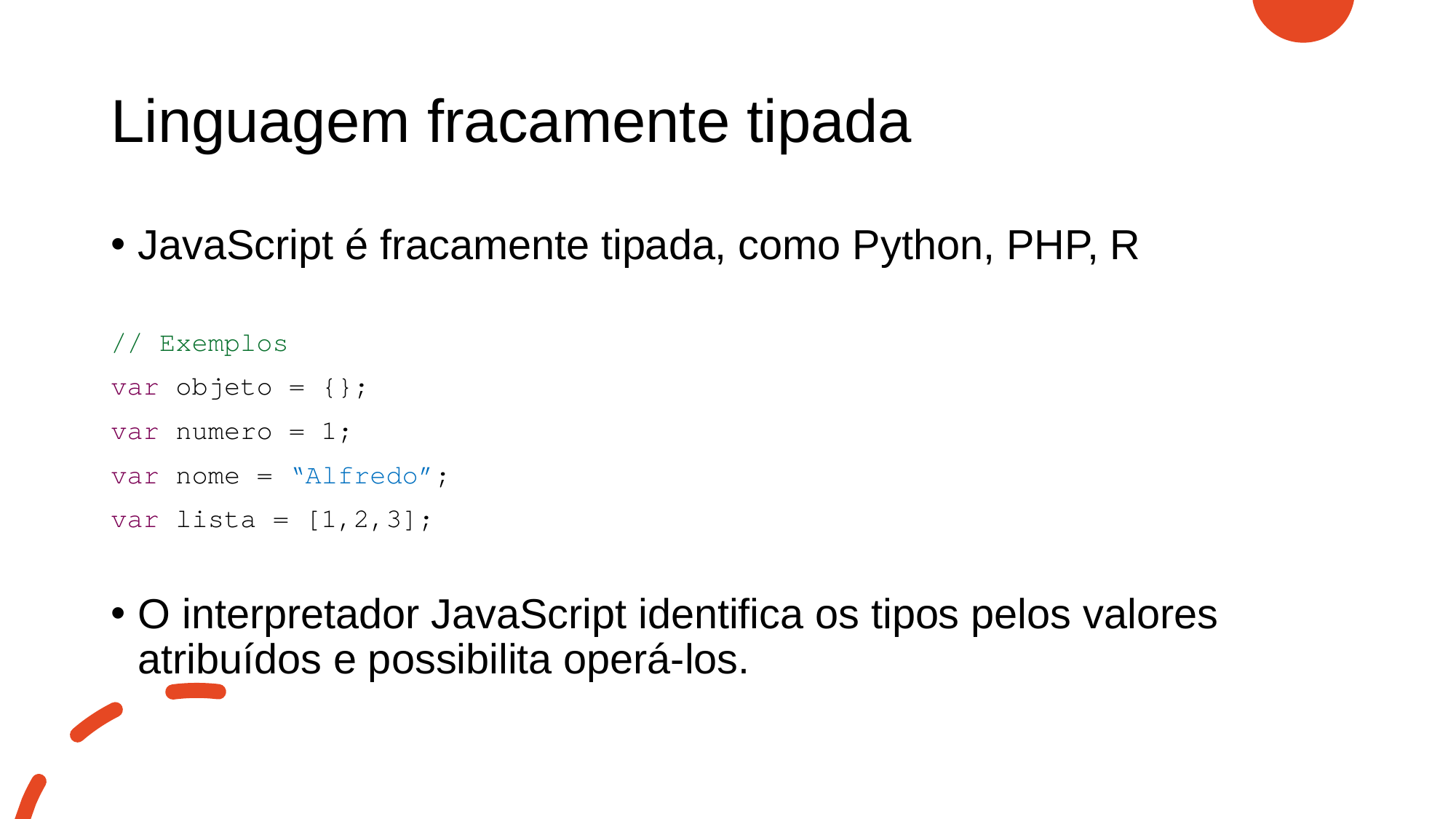

# Linguagem fracamente tipada
JavaScript é fracamente tipada, como Python, PHP, R

// Exemplos
var objeto = {};
var numero = 1;
var nome = “Alfredo”;
var lista = [1,2,3];

O interpretador JavaScript identifica os tipos pelos valores atribuídos e possibilita operá-los.